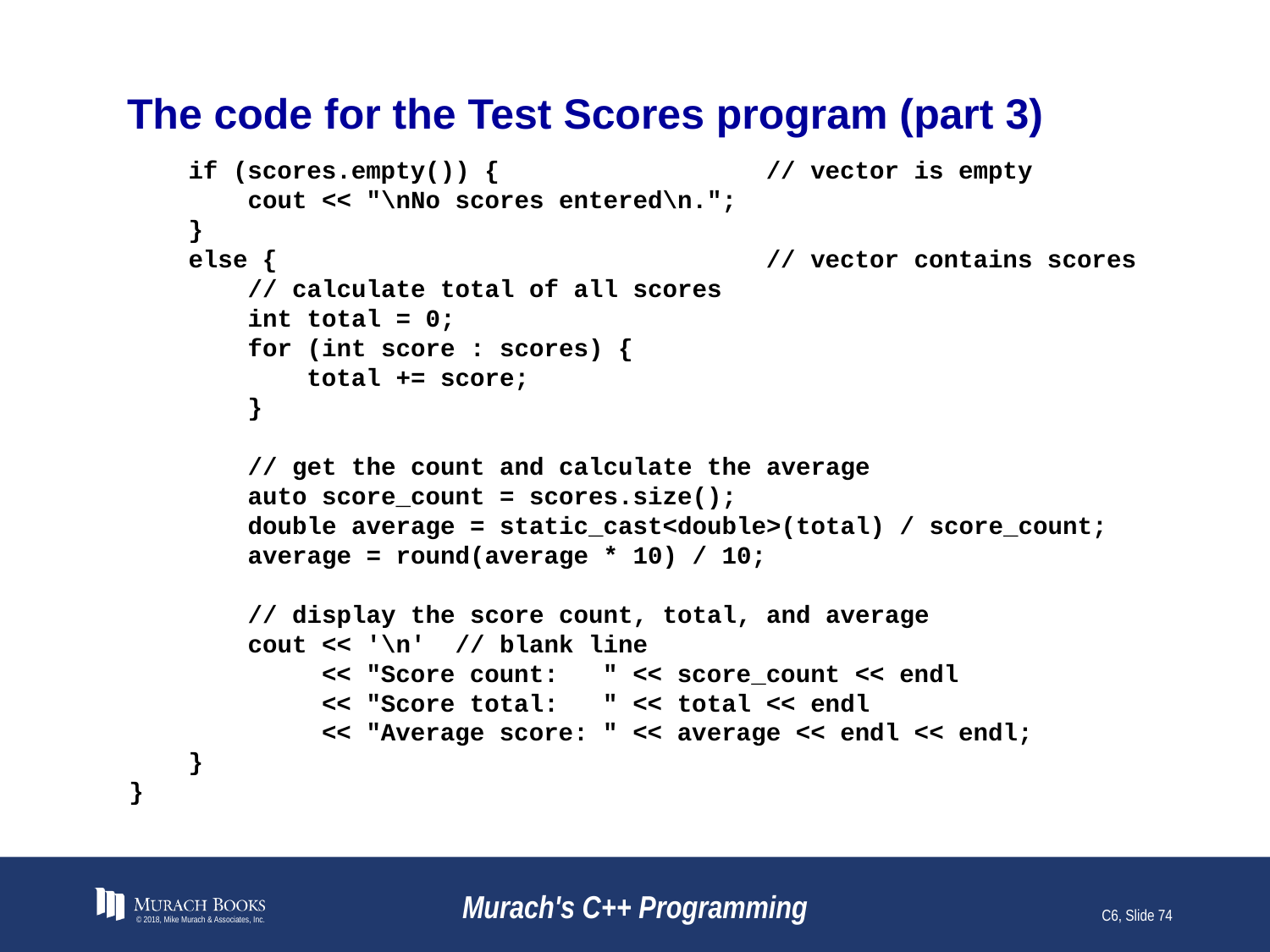

# The code for the Test Scores program (part 3)
    if (scores.empty()) {                  // vector is empty
        cout << "\nNo scores entered\n.";
    }
    else {                                 // vector contains scores
        // calculate total of all scores
        int total = 0;
        for (int score : scores) {
            total += score;
        }

        // get the count and calculate the average
        auto score_count = scores.size();
        double average = static_cast<double>(total) / score_count;
        average = round(average * 10) / 10;

        // display the score count, total, and average
        cout << '\n'  // blank line
             << "Score count:   " << score_count << endl
             << "Score total:   " << total << endl
             << "Average score: " << average << endl << endl;
    }
}
© 2018, Mike Murach & Associates, Inc.
Murach's C++ Programming

C6, Slide 74